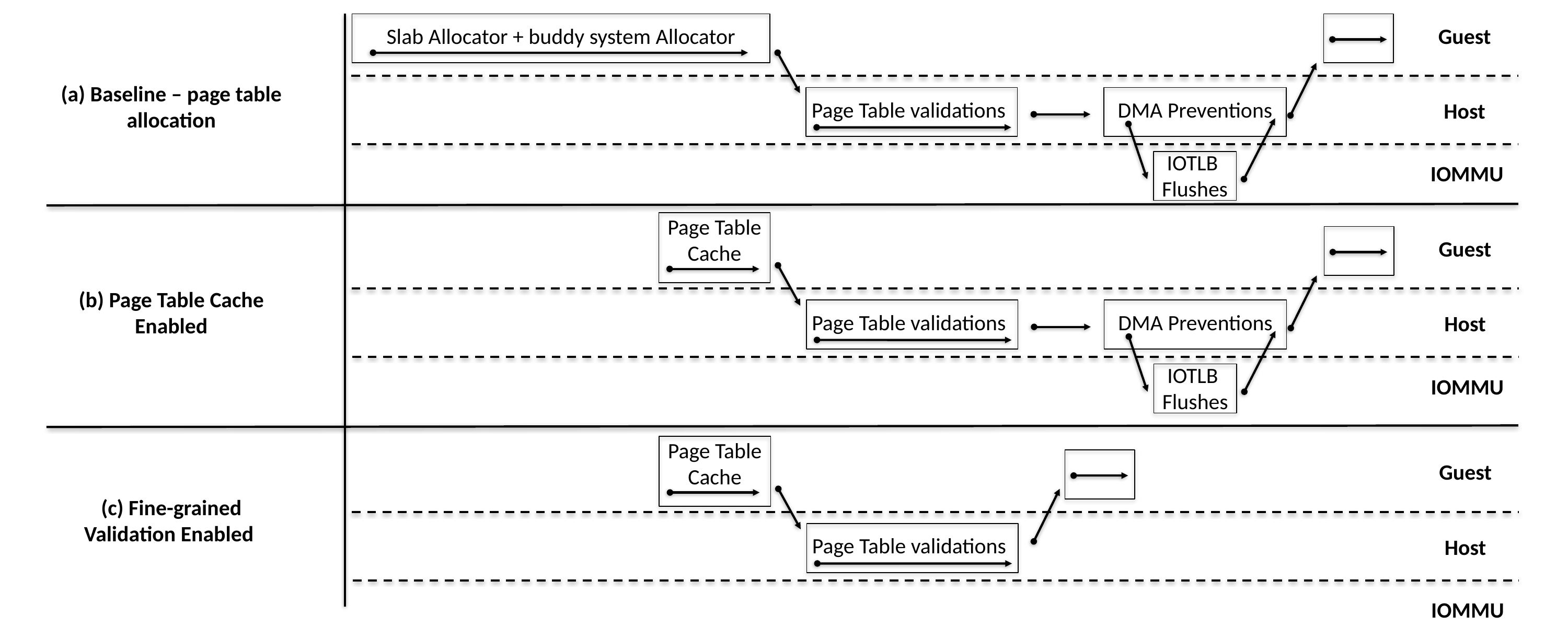

Slab Allocator + buddy system Allocator
Guest
(a) Baseline – page table allocation

Page Table validations
DMA Preventions
Host
IOTLB
Flushes

IOMMU
Page Table Cache

Guest
(b) Page Table Cache Enabled

Page Table validations
DMA Preventions
Host
IOTLB
Flushes

IOMMU
Page Table Cache

Guest
(c) Fine-grained Validation Enabled

Page Table validations
Host
IOMMU